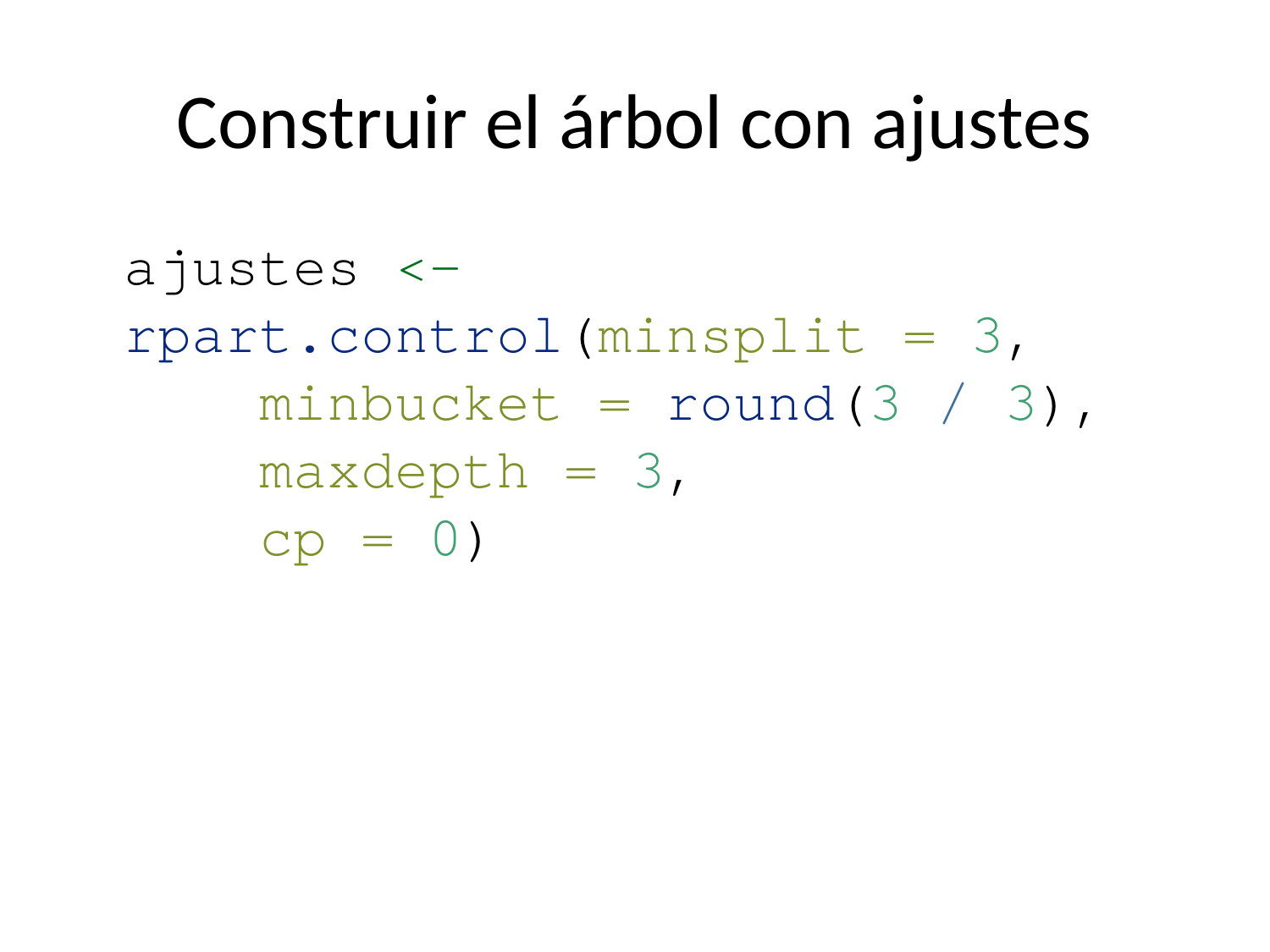

# Construir el árbol con ajustes
ajustes <- rpart.control(minsplit = 3,
    minbucket = round(3 / 3),
    maxdepth = 3,
    cp = 0)